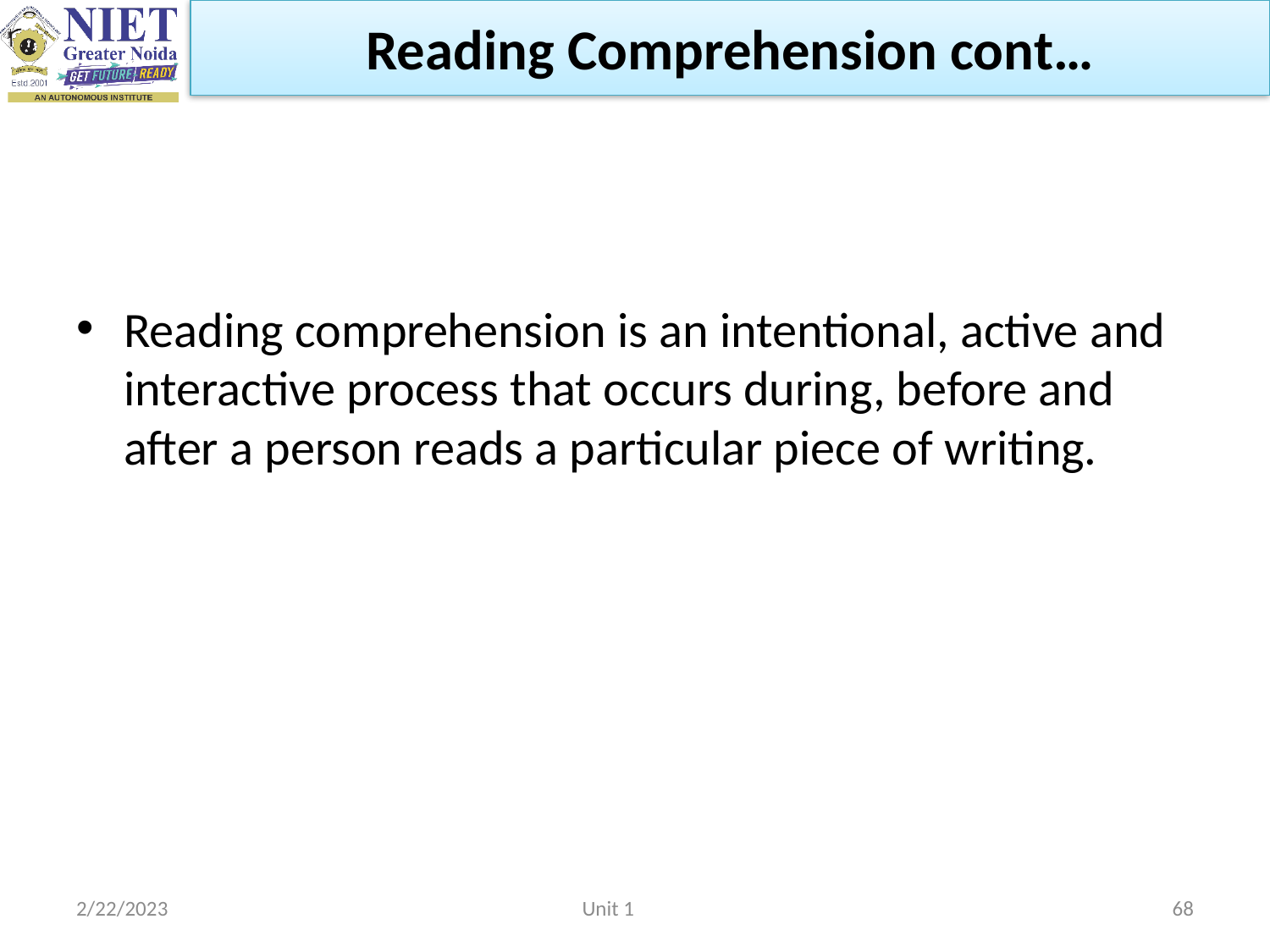

Reading Comprehension cont…

Reading comprehension is an intentional, active and interactive process that occurs during, before and after a person reads a particular piece of writing.
2/22/2023
Unit 1
68